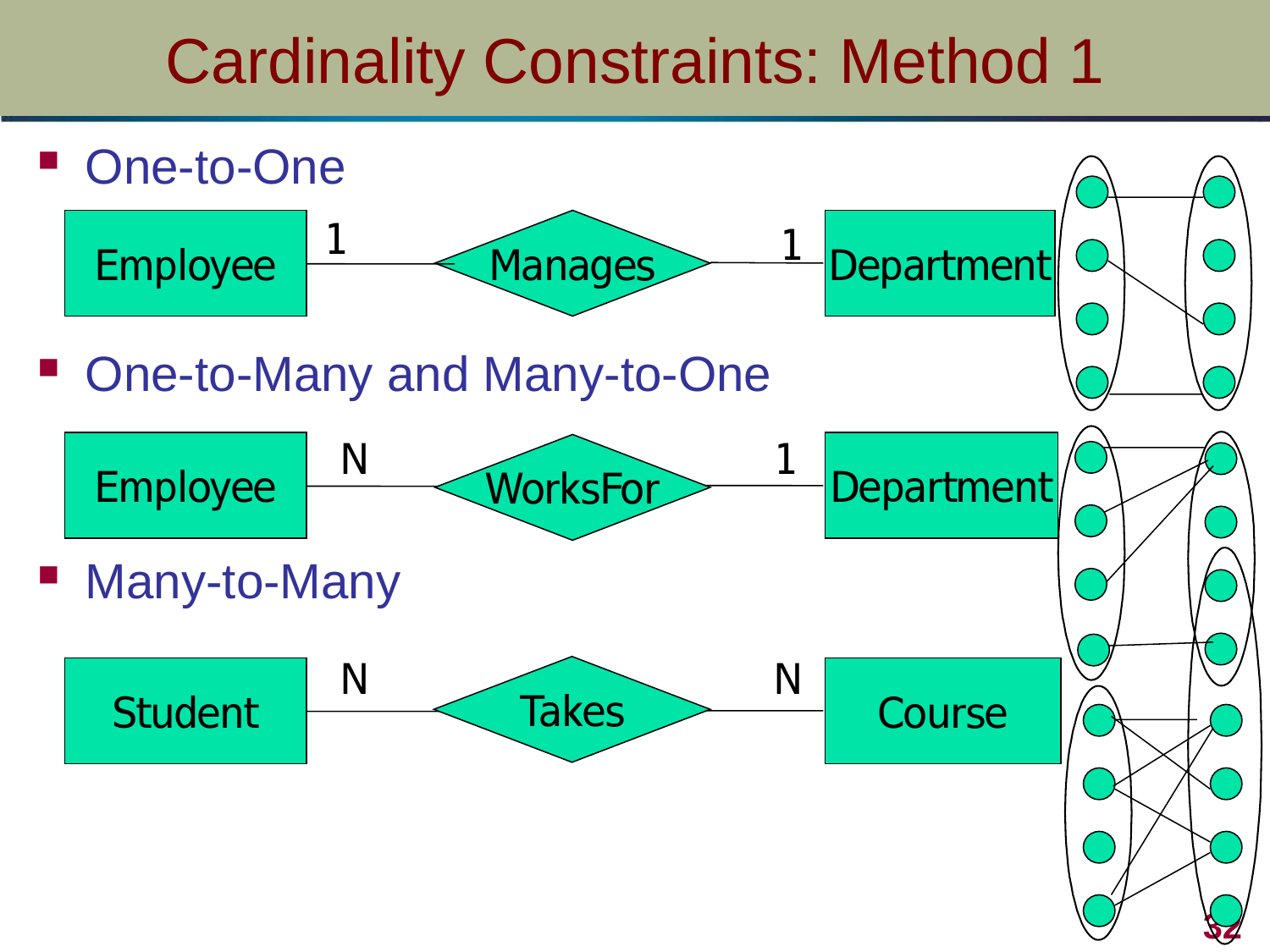

# Cardinality Constraints: Method 1
One-to-One

One-to-Many and Many-to-One

Many-to-Many

1
Employee
Manages
Department
1

N
1

Employee
Department
WorksFor

N
N
Takes
Student
Course

32